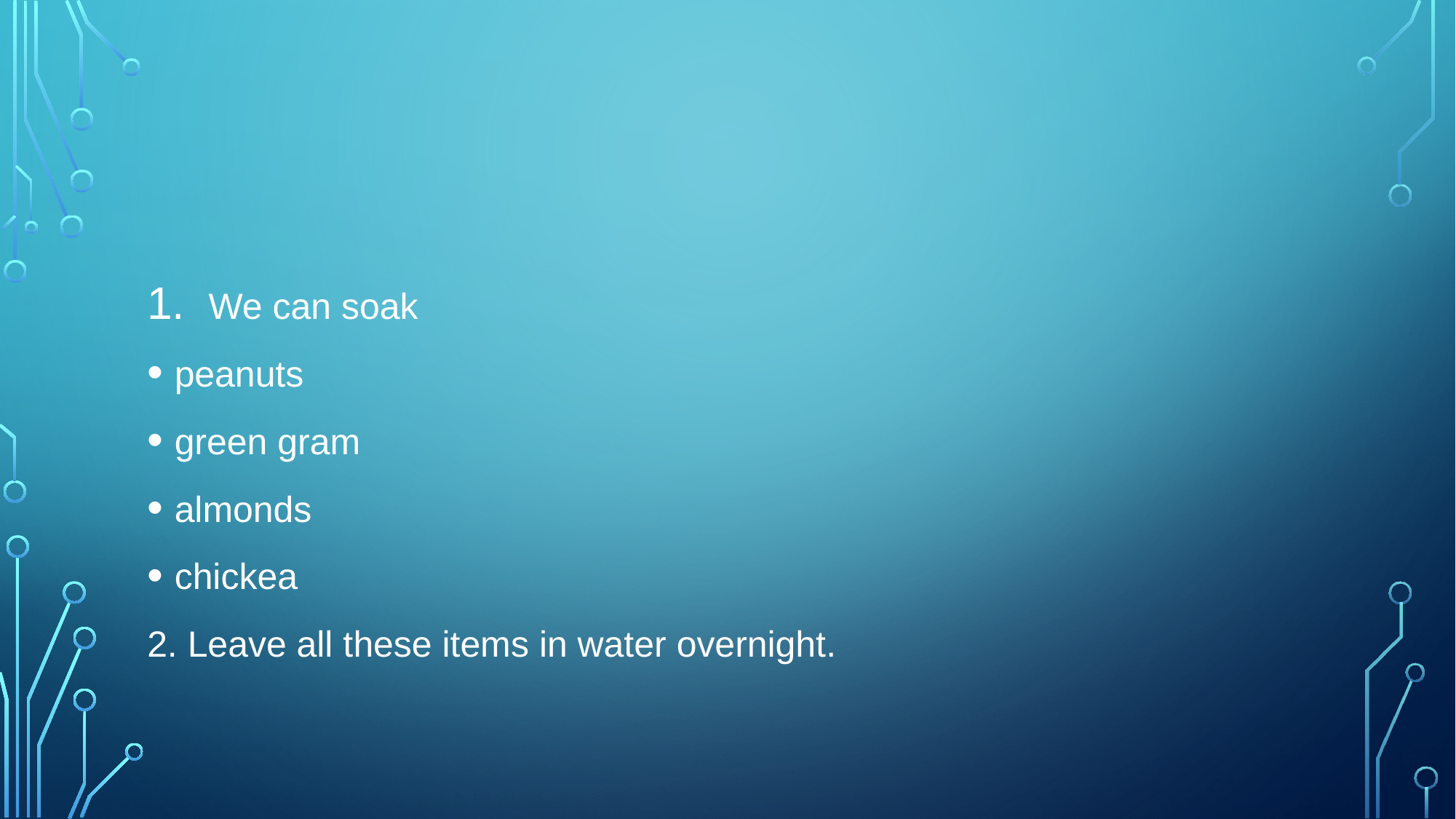

#
We can soak
peanuts
green gram
almonds
chickea
2. Leave all these items in water overnight.